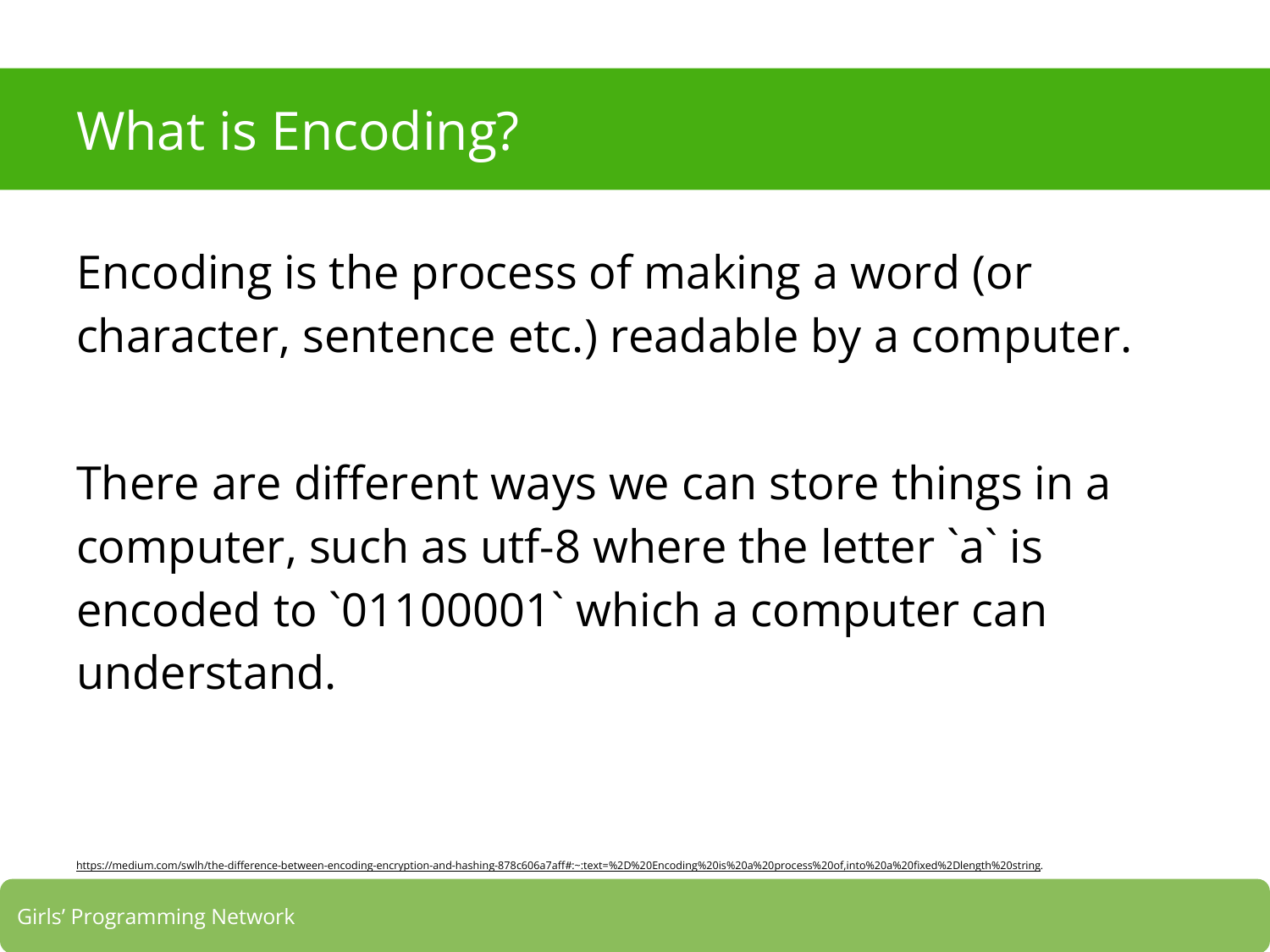

# What is Encoding?
Encoding is the process of making a word (or character, sentence etc.) readable by a computer.

There are different ways we can store things in a computer, such as utf-8 where the letter `a` is encoded to `01100001` which a computer can understand.

https://medium.com/swlh/the-difference-between-encoding-encryption-and-hashing-878c606a7aff#:~:text=%2D%20Encoding%20is%20a%20process%20of,into%20a%20fixed%2Dlength%20string.